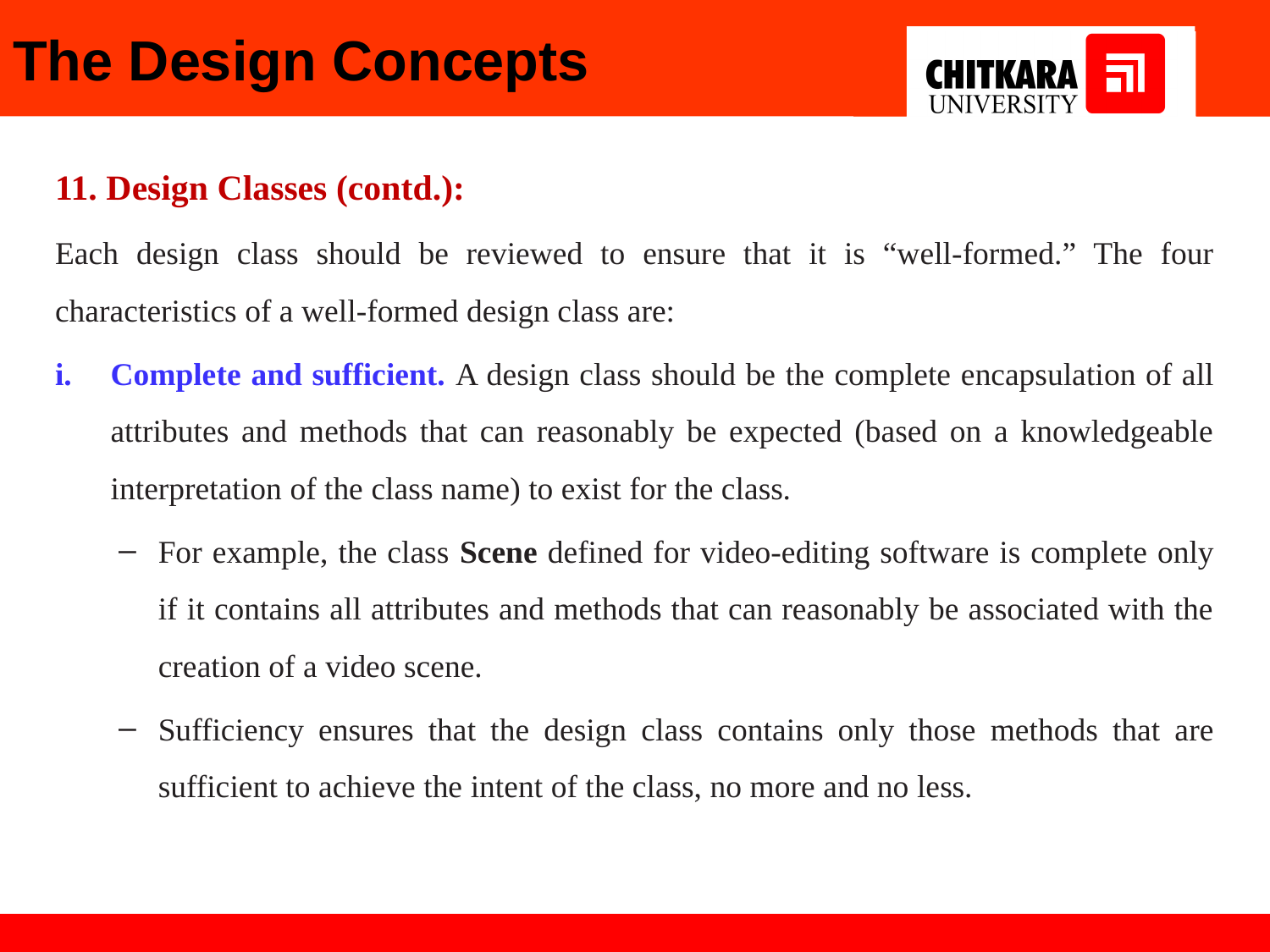

# The Design Concepts
11. Design Classes (contd.):
Each design class should be reviewed to ensure that it is “well-formed.” The four characteristics of a well-formed design class are:
Complete and sufficient. A design class should be the complete encapsulation of all attributes and methods that can reasonably be expected (based on a knowledgeable interpretation of the class name) to exist for the class.
For example, the class Scene defined for video-editing software is complete only if it contains all attributes and methods that can reasonably be associated with the creation of a video scene.
Sufficiency ensures that the design class contains only those methods that are sufficient to achieve the intent of the class, no more and no less.